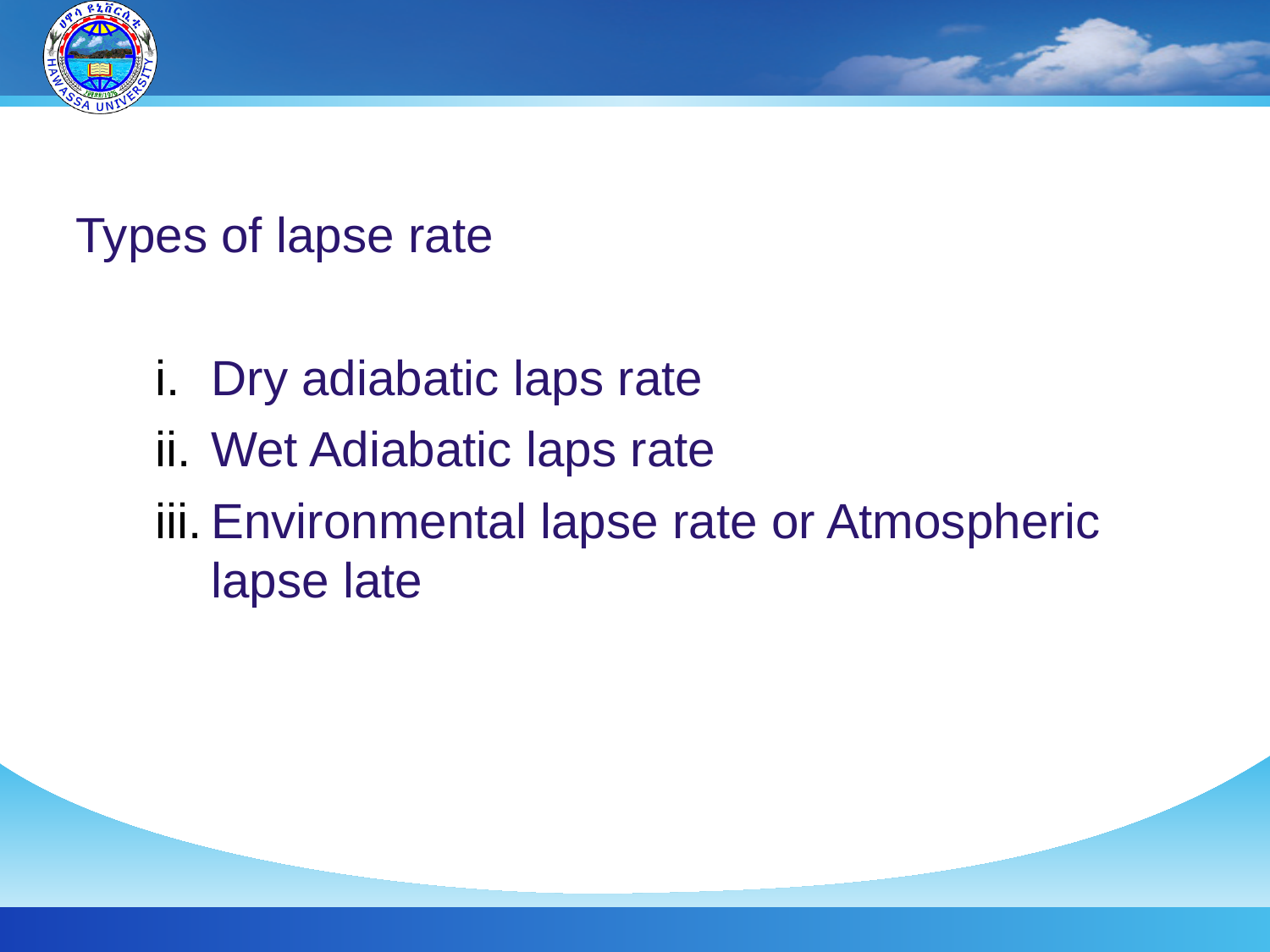

#

Types of lapse rate

Dry adiabatic laps rate
Wet Adiabatic laps rate
Environmental lapse rate or Atmospheric lapse late